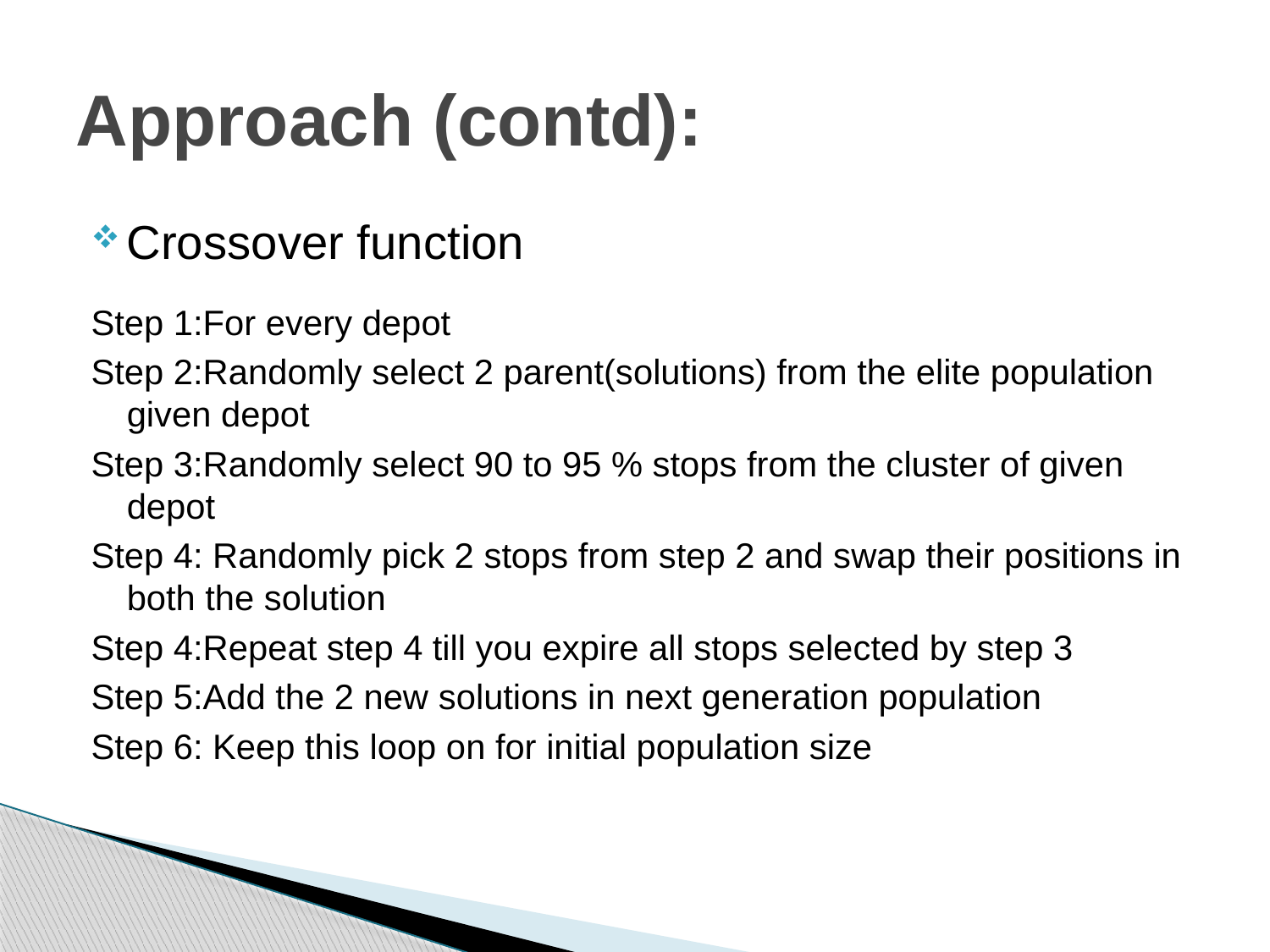

# Approach (contd):
Crossover function

Step 1:For every depot
Step 2:Randomly select 2 parent(solutions) from the elite population given depot
Step 3:Randomly select 90 to 95 % stops from the cluster of given depot
Step 4: Randomly pick 2 stops from step 2 and swap their positions in both the solution
Step 4:Repeat step 4 till you expire all stops selected by step 3
Step 5:Add the 2 new solutions in next generation population
Step 6: Keep this loop on for initial population size